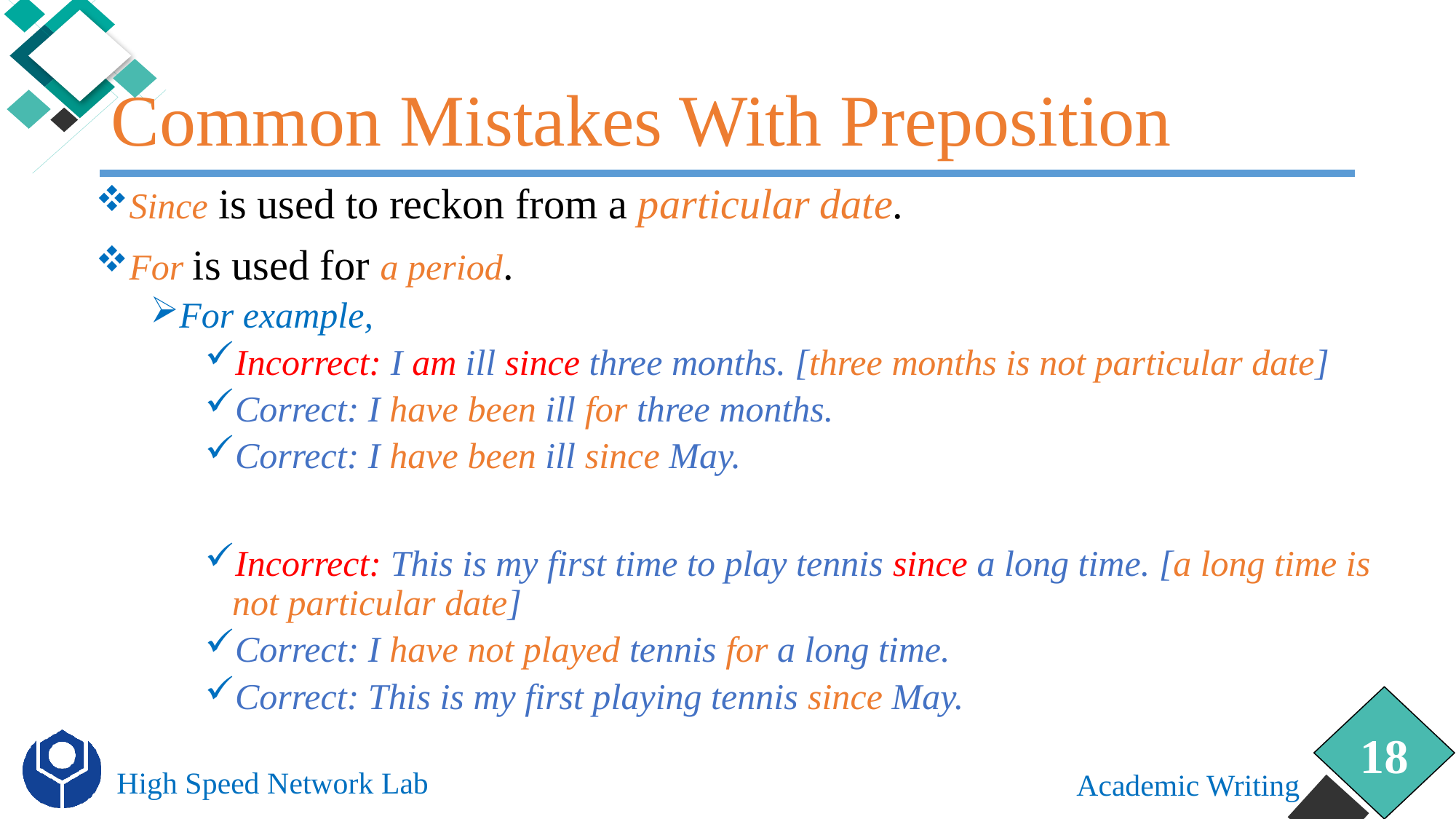

# Common Mistakes With Preposition
Since is used to reckon from a particular date.
For is used for a period.
For example,
Incorrect: I am ill since three months. [three months is not particular date]
Correct: I have been ill for three months.
Correct: I have been ill since May.

Incorrect: This is my first time to play tennis since a long time. [a long time is not particular date]
Correct: I have not played tennis for a long time.
Correct: This is my first playing tennis since May.